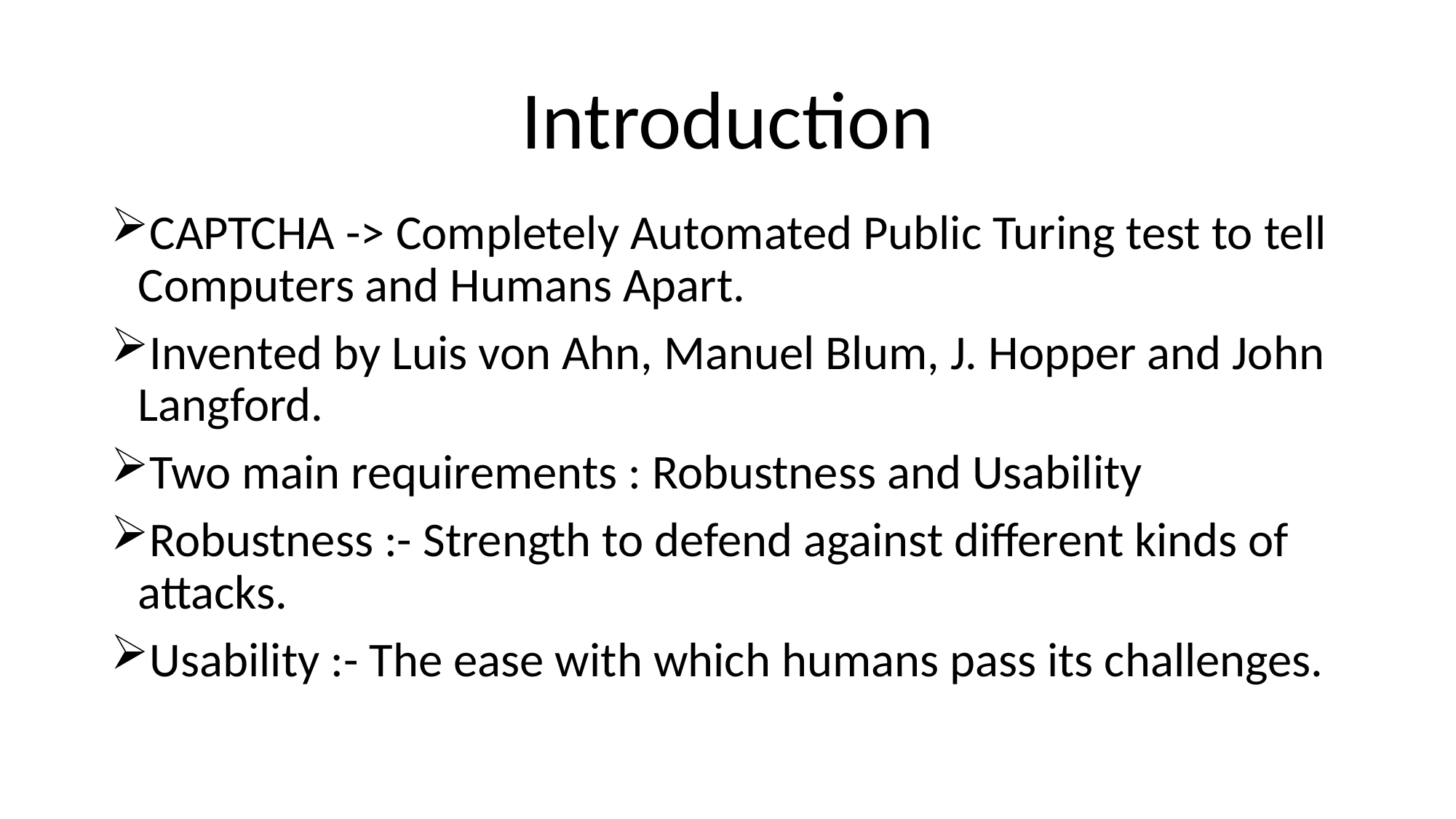

# Introduction
CAPTCHA -> Completely Automated Public Turing test to tell Computers and Humans Apart.
Invented by Luis von Ahn, Manuel Blum, J. Hopper and John Langford.
Two main requirements : Robustness and Usability
Robustness :- Strength to defend against different kinds of attacks.
Usability :- The ease with which humans pass its challenges.